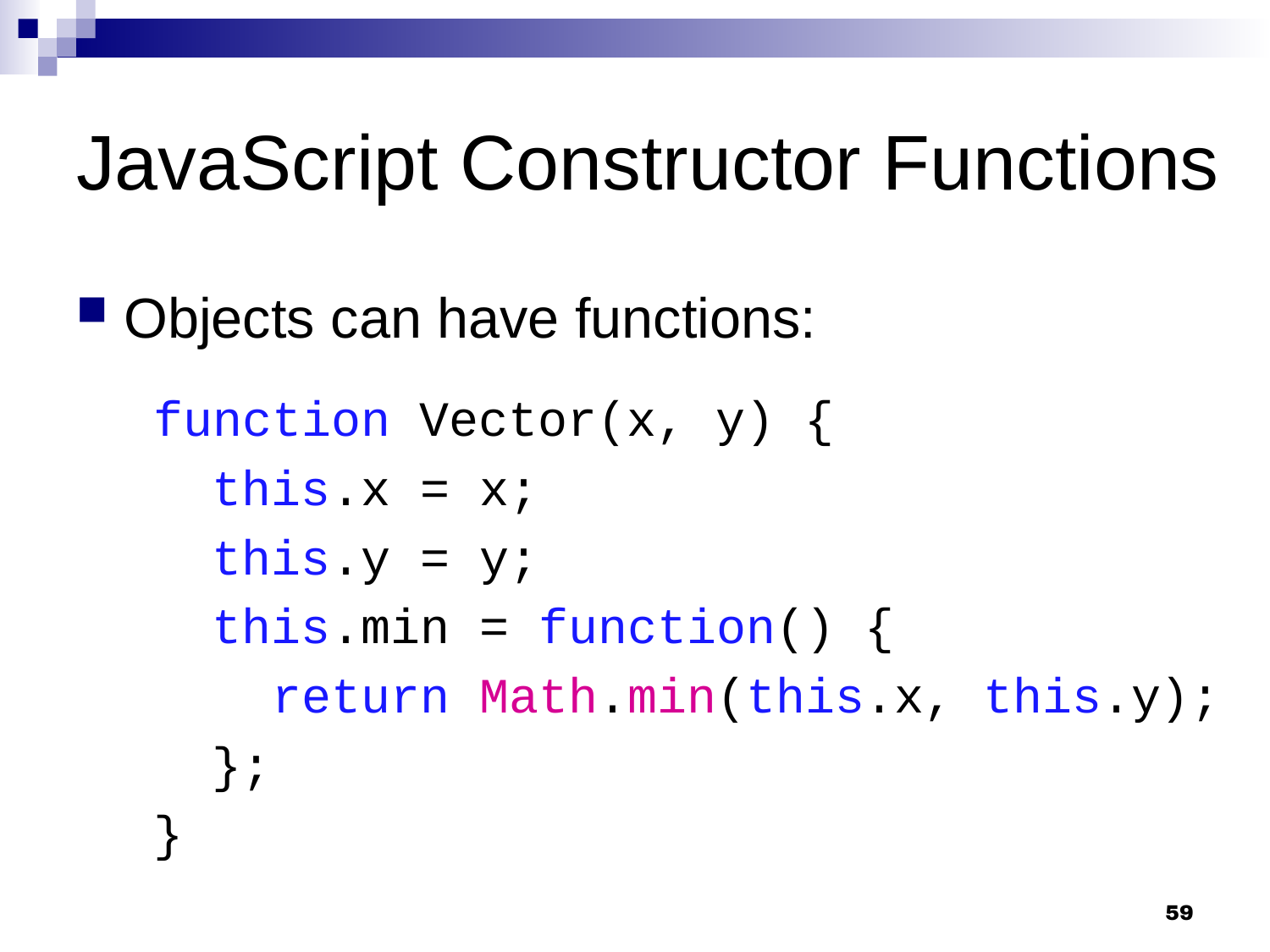

# JavaScript Constructor Functions
Objects can have functions:
function Vector(x, y) {
  this.x = x;
  this.y = y;
  this.min = function() {
    return Math.min(this.x, this.y);
  };
}
59